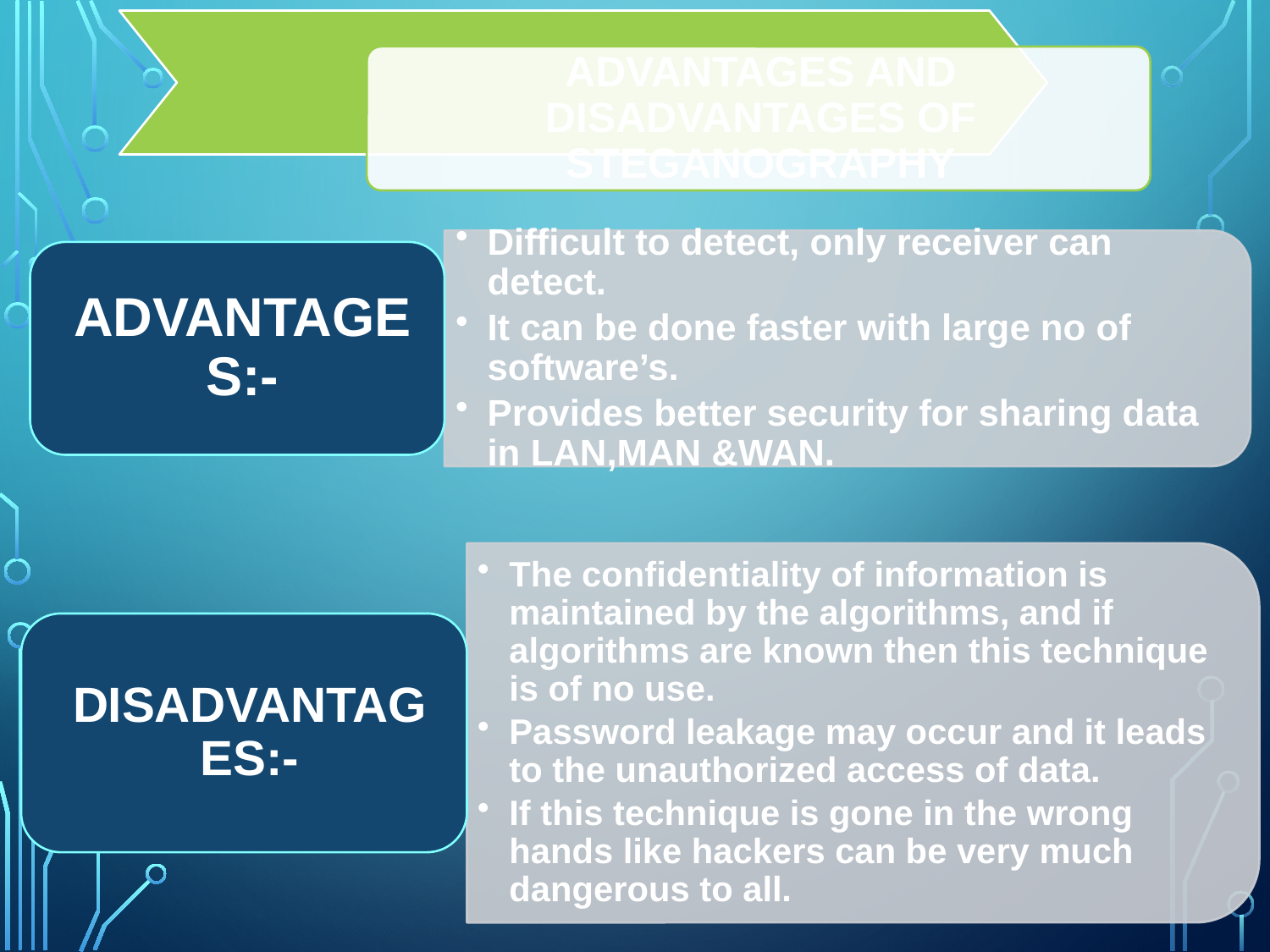

ADVANTAGES AND DISADVANTAGES OF STEGANOGRAPHY
Difficult to detect, only receiver can detect.
It can be done faster with large no of software’s.
Provides better security for sharing data in LAN,MAN &WAN.
ADVANTAGES:-
The confidentiality of information is maintained by the algorithms, and if algorithms are known then this technique is of no use.
Password leakage may occur and it leads to the unauthorized access of data.
If this technique is gone in the wrong hands like hackers can be very much dangerous to all.
DISADVANTAGES:-